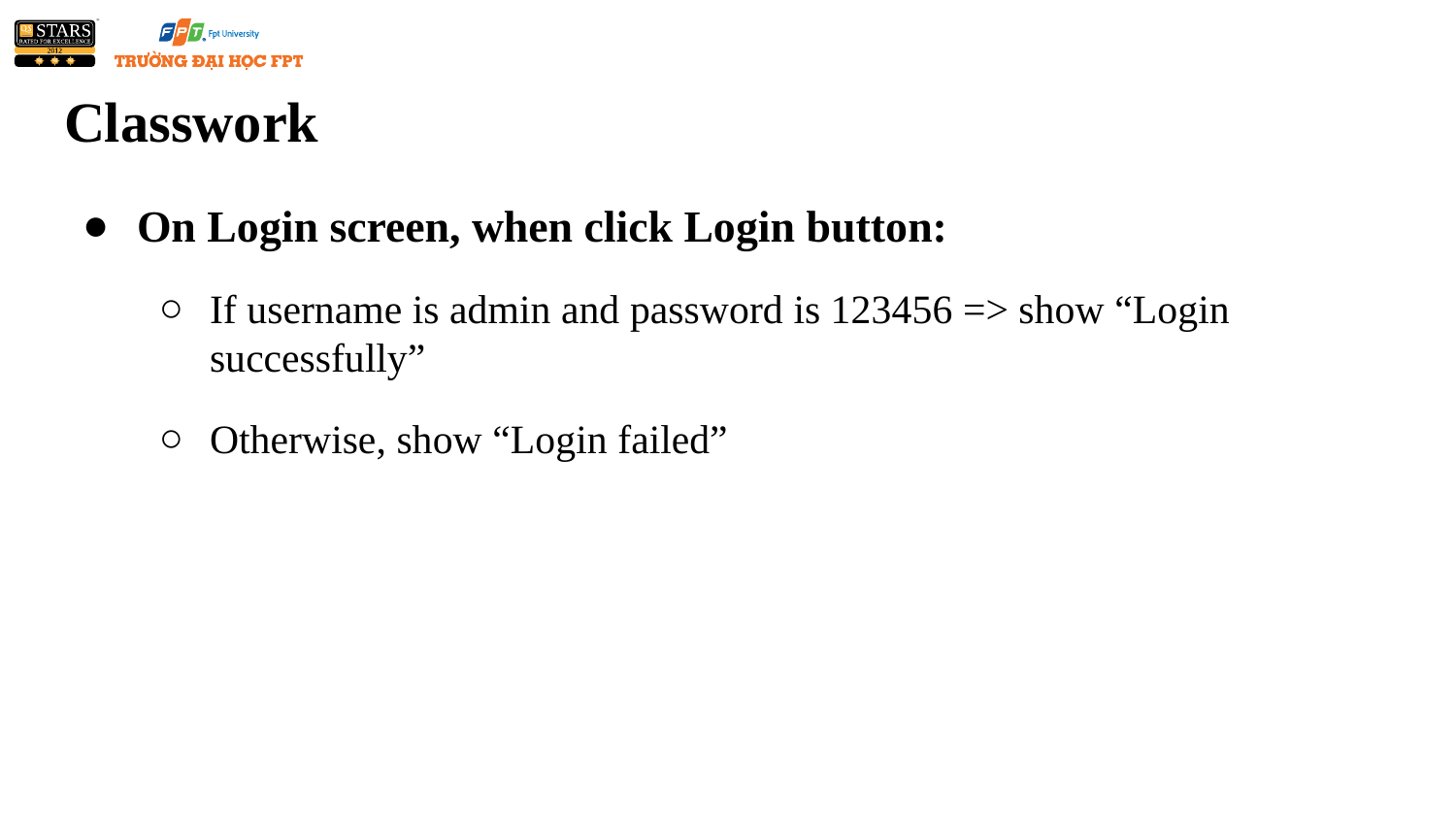

# Classwork
On Login screen, when click Login button:
If username is admin and password is 123456 => show “Login successfully”
Otherwise, show “Login failed”